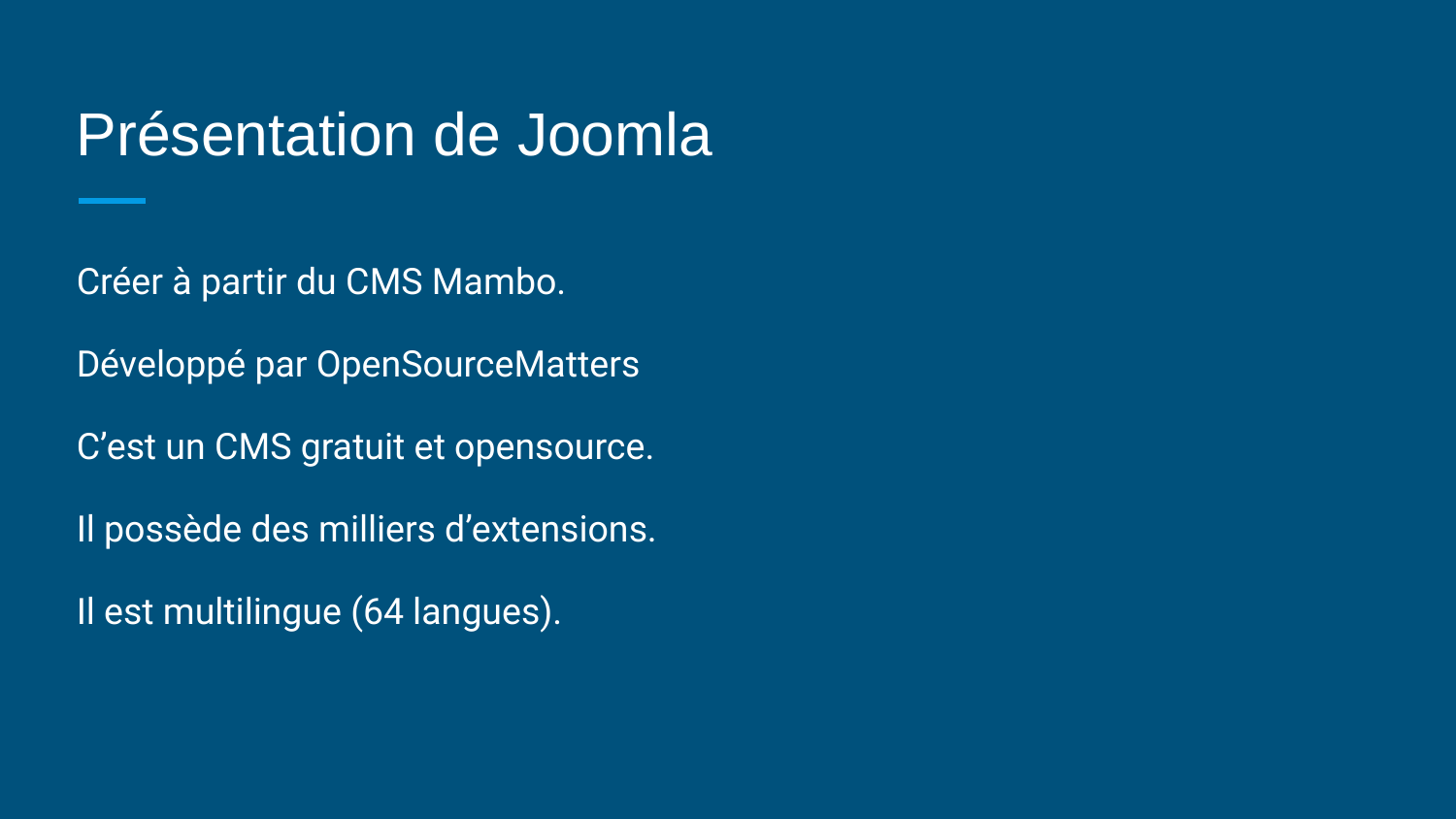

# Présentation de Joomla
Créer à partir du CMS Mambo.
Développé par OpenSourceMatters
C’est un CMS gratuit et opensource.
Il possède des milliers d’extensions.
Il est multilingue (64 langues).